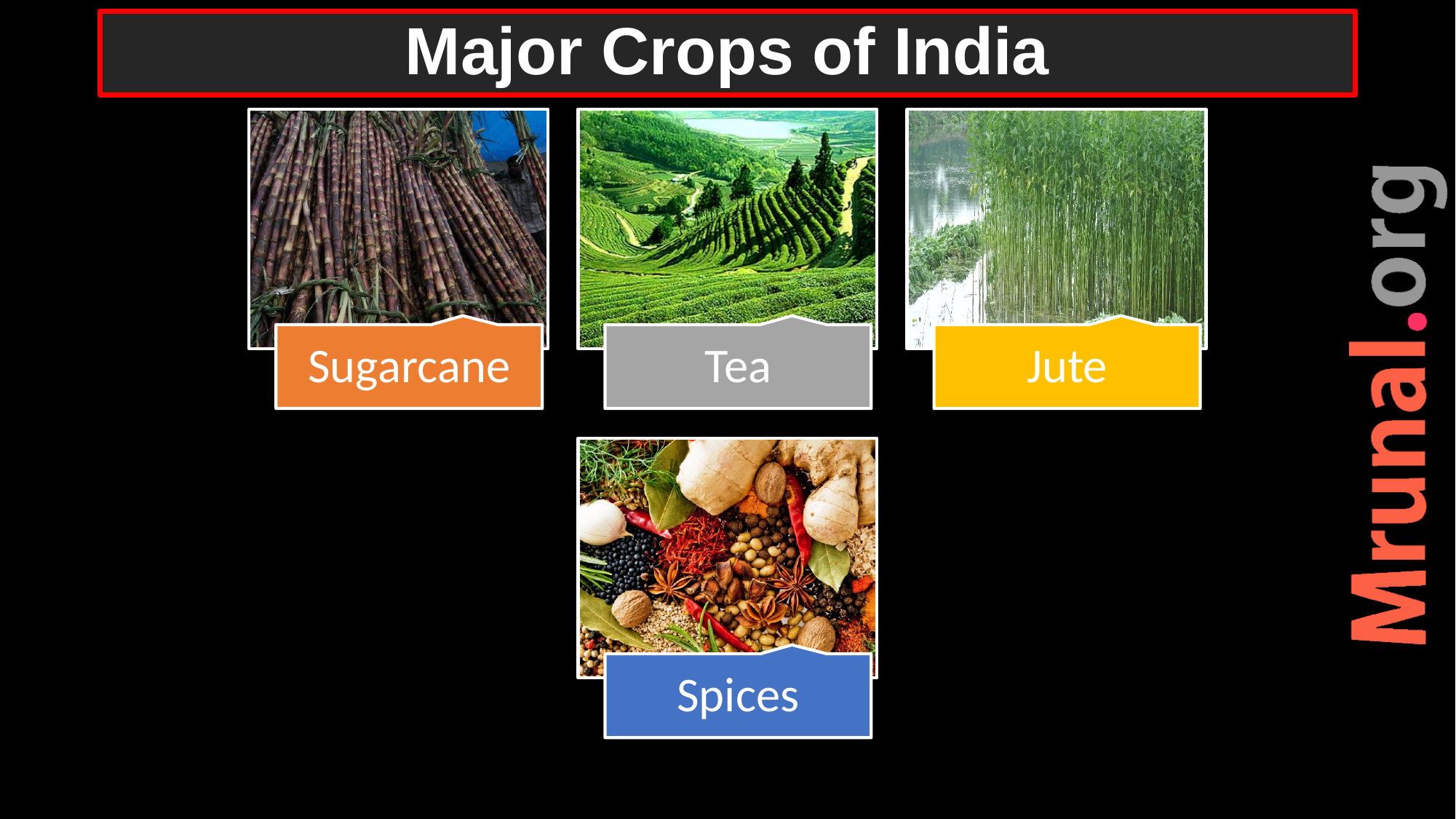

# Major Crops of India
Sugarcane
Tea
Jute
Spices